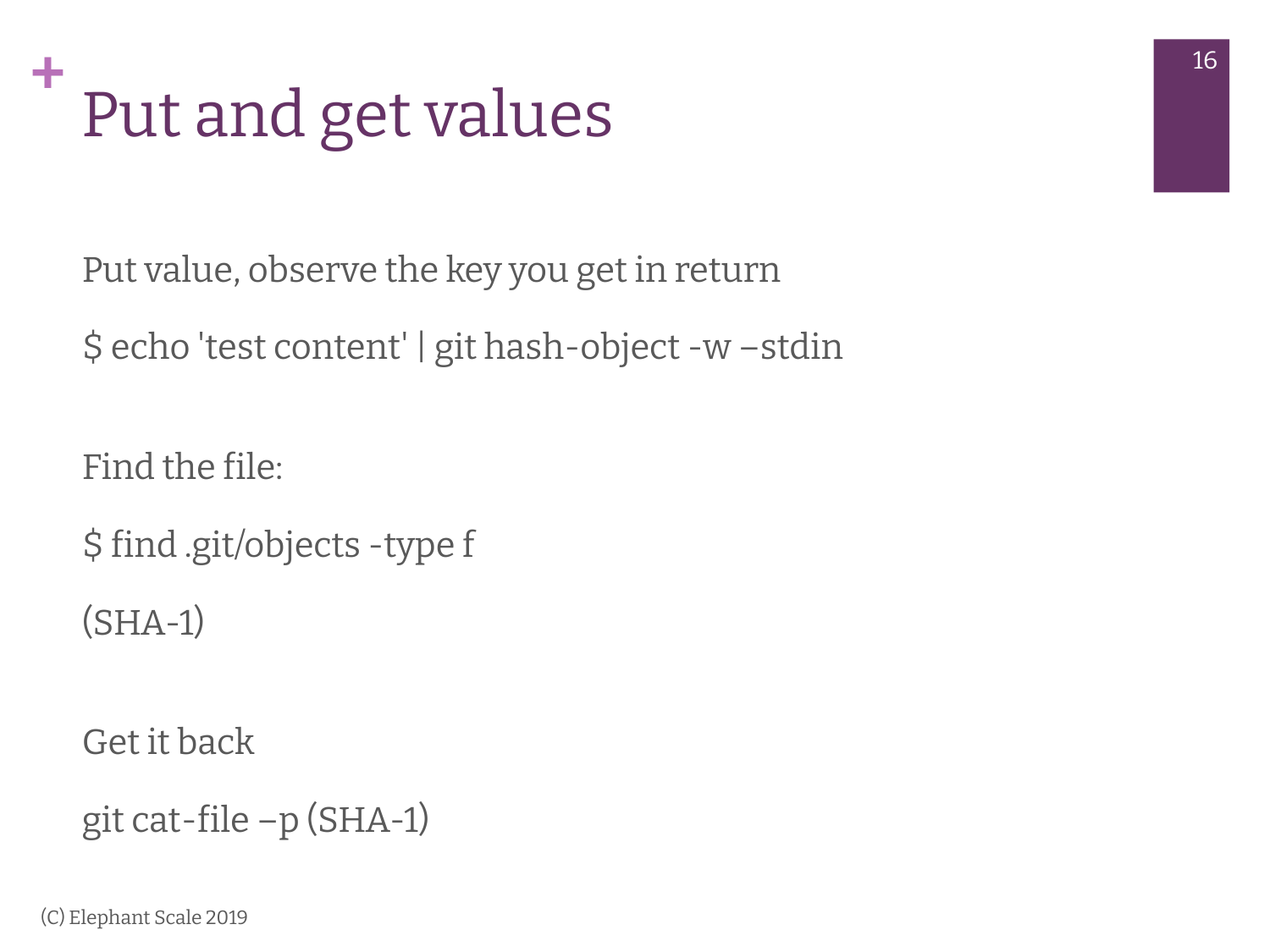

16
# Put and get values
Put value, observe the key you get in return
$ echo 'test content' | git hash-object -w –stdin
Find the file:
$ find .git/objects -type f
(SHA-1)
Get it back
git cat-file –p (SHA-1)
(C) Elephant Scale 2019